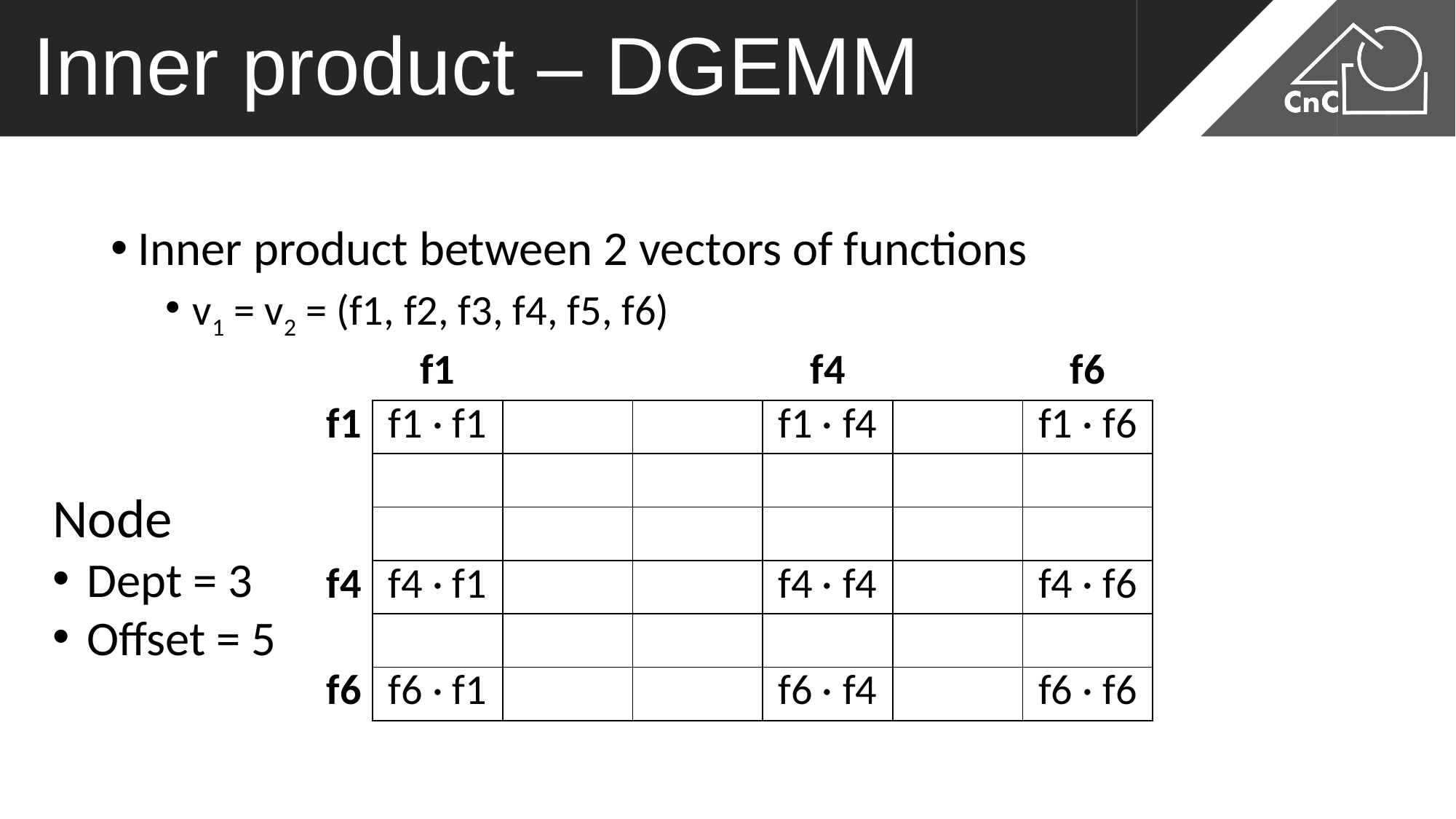

# Inner product – DGEMM
Inner product between 2 vectors of functions
v1 = v2 = (f1, f2, f3, f4, f5, f6)
|  | f1 |  |  | f4 |  | f6 |
| --- | --- | --- | --- | --- | --- | --- |
| f1 | f1 · f1 |  |  | f1 · f4 |  | f1 · f6 |
|  |  |  |  |  |  |  |
|  |  |  |  |  |  |  |
| f4 | f4 · f1 |  |  | f4 · f4 |  | f4 · f6 |
|  |  |  |  |  |  |  |
| f6 | f6 · f1 |  |  | f6 · f4 |  | f6 · f6 |
Node
Dept = 3
Offset = 5